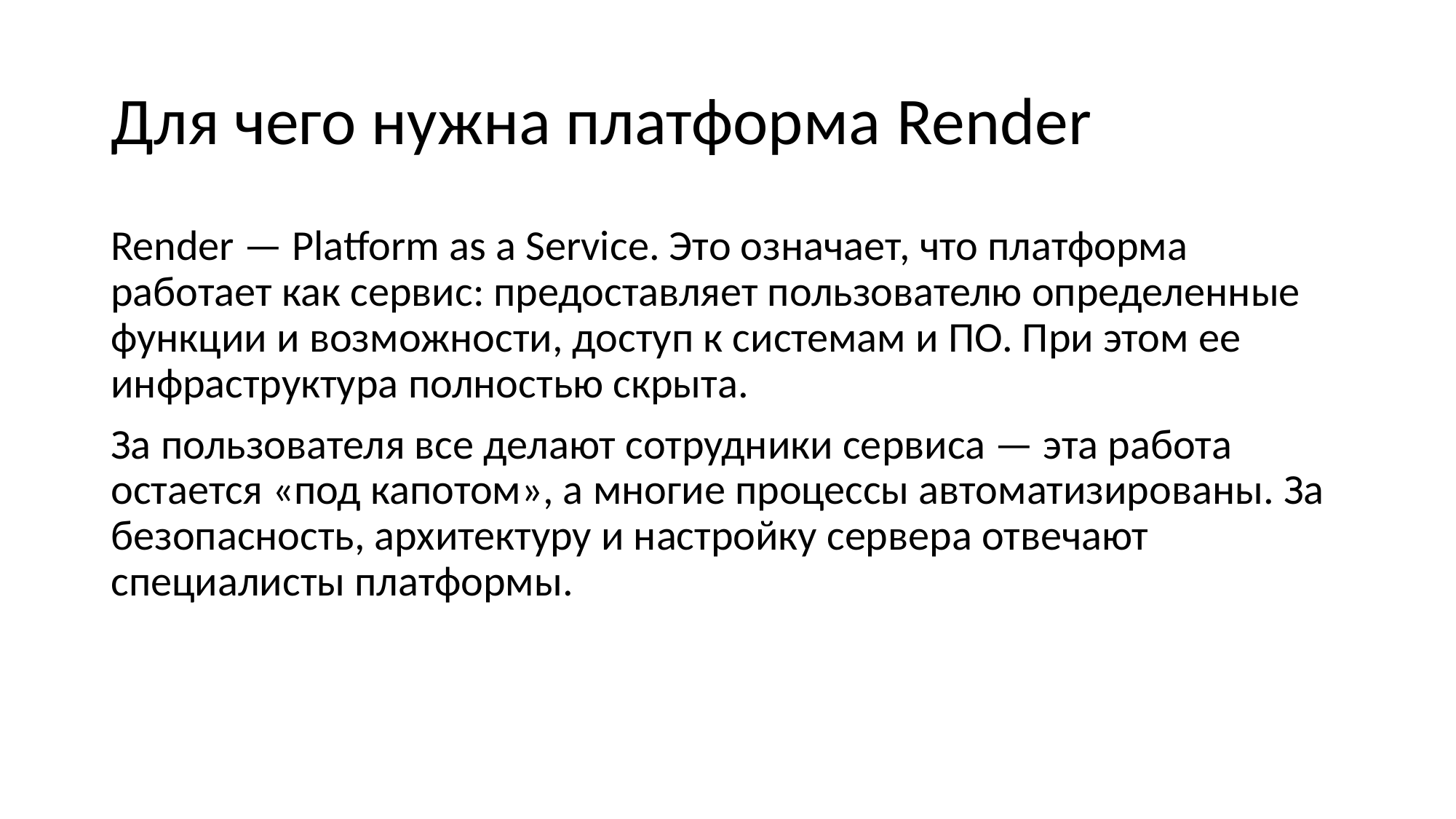

# Для чего нужна платформа Render
Render — Platform as a Service. Это означает, что платформа работает как сервис: предоставляет пользователю определенные функции и возможности, доступ к системам и ПО. При этом ее инфраструктура полностью скрыта.
За пользователя все делают сотрудники сервиса — эта работа остается «под капотом», а многие процессы автоматизированы. За безопасность, архитектуру и настройку сервера отвечают специалисты платформы.